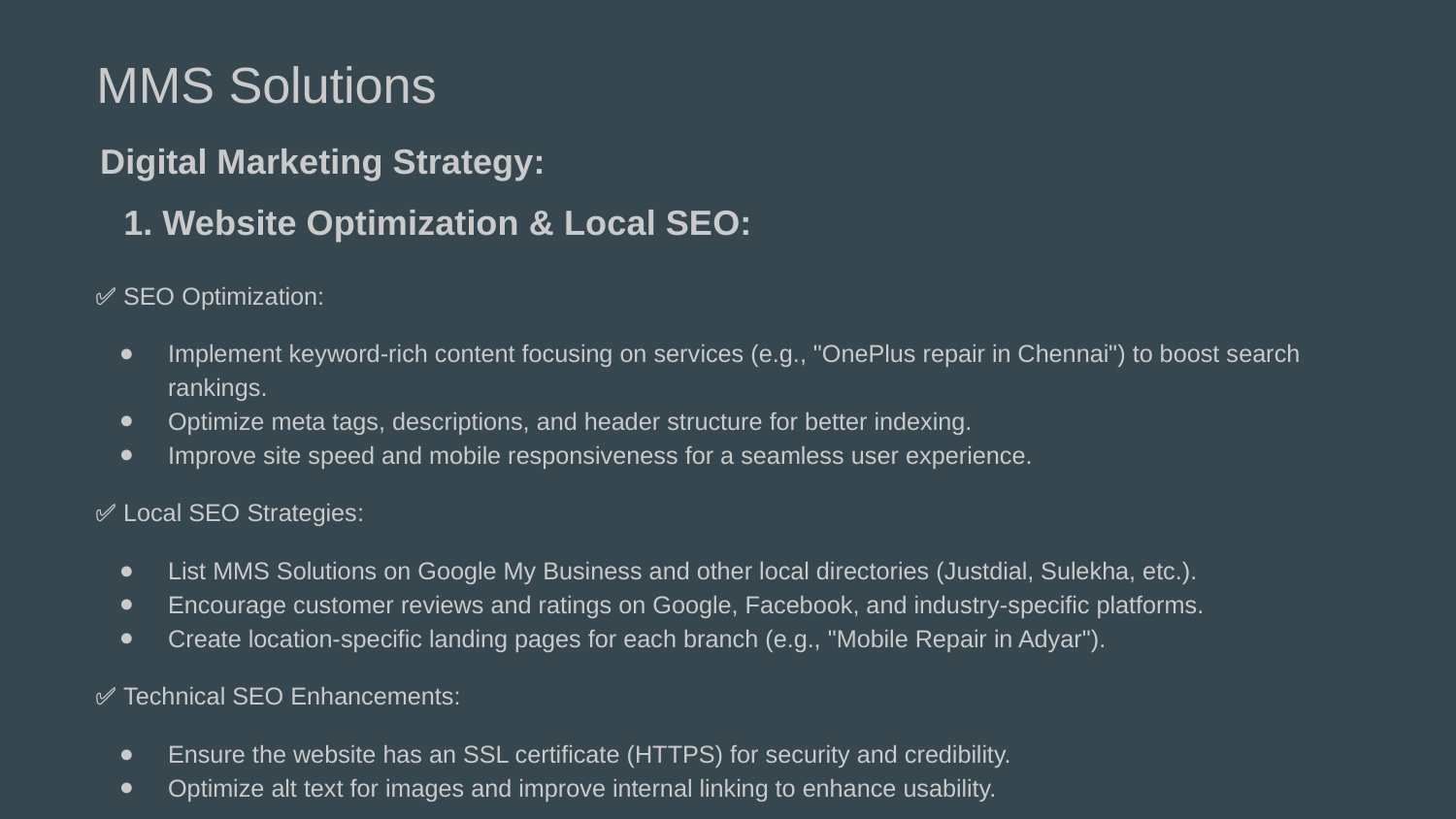

# MMS Solutions
Digital Marketing Strategy:
1. Website Optimization & Local SEO:
✅ SEO Optimization:
Implement keyword-rich content focusing on services (e.g., "OnePlus repair in Chennai") to boost search rankings.
Optimize meta tags, descriptions, and header structure for better indexing.
Improve site speed and mobile responsiveness for a seamless user experience.
✅ Local SEO Strategies:
List MMS Solutions on Google My Business and other local directories (Justdial, Sulekha, etc.).
Encourage customer reviews and ratings on Google, Facebook, and industry-specific platforms.
Create location-specific landing pages for each branch (e.g., "Mobile Repair in Adyar").
✅ Technical SEO Enhancements:
Ensure the website has an SSL certificate (HTTPS) for security and credibility.
Optimize alt text for images and improve internal linking to enhance usability.